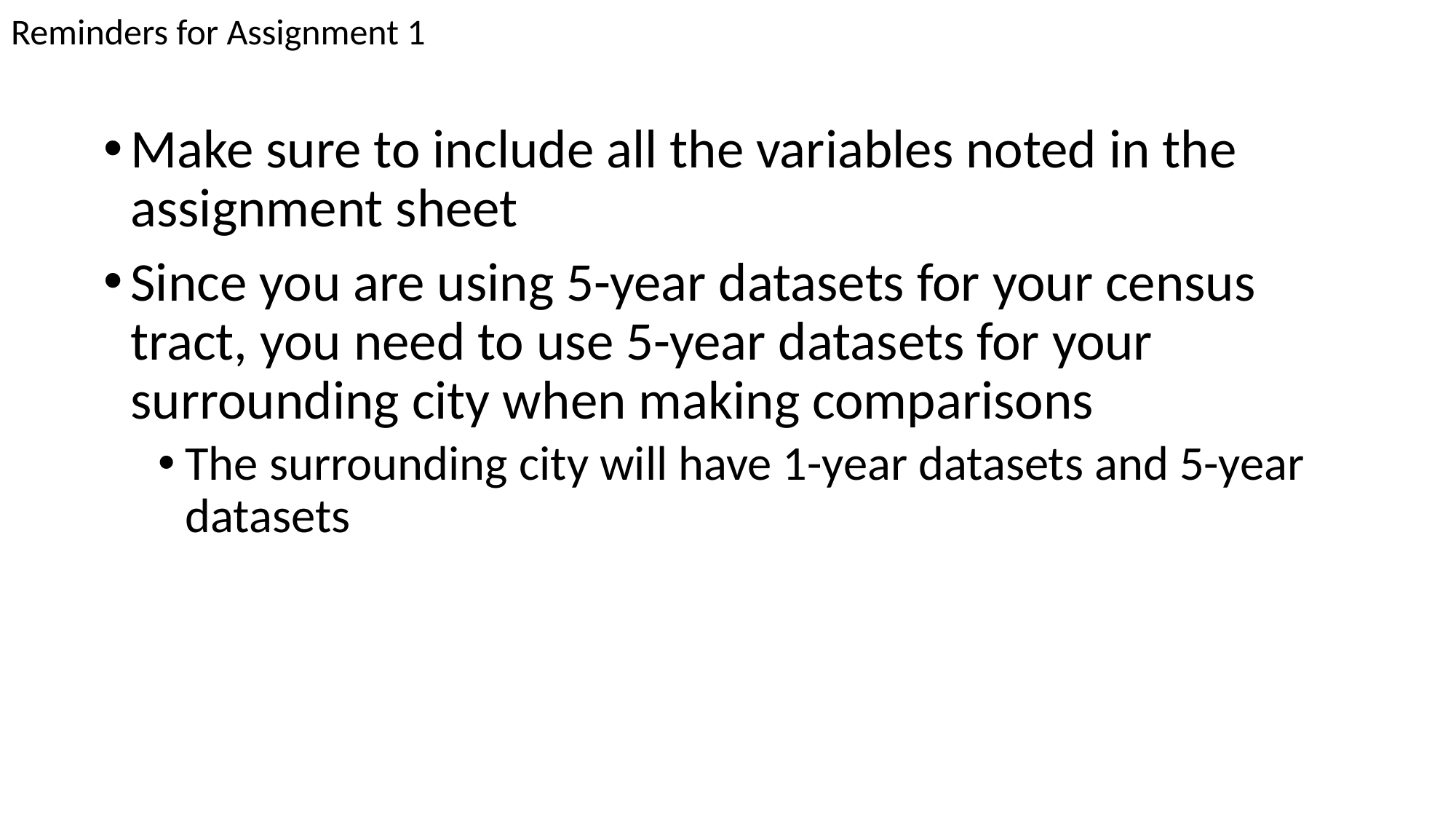

# Reminders for Assignment 1
Make sure to include all the variables noted in the assignment sheet
Since you are using 5-year datasets for your census tract, you need to use 5-year datasets for your surrounding city when making comparisons
The surrounding city will have 1-year datasets and 5-year datasets